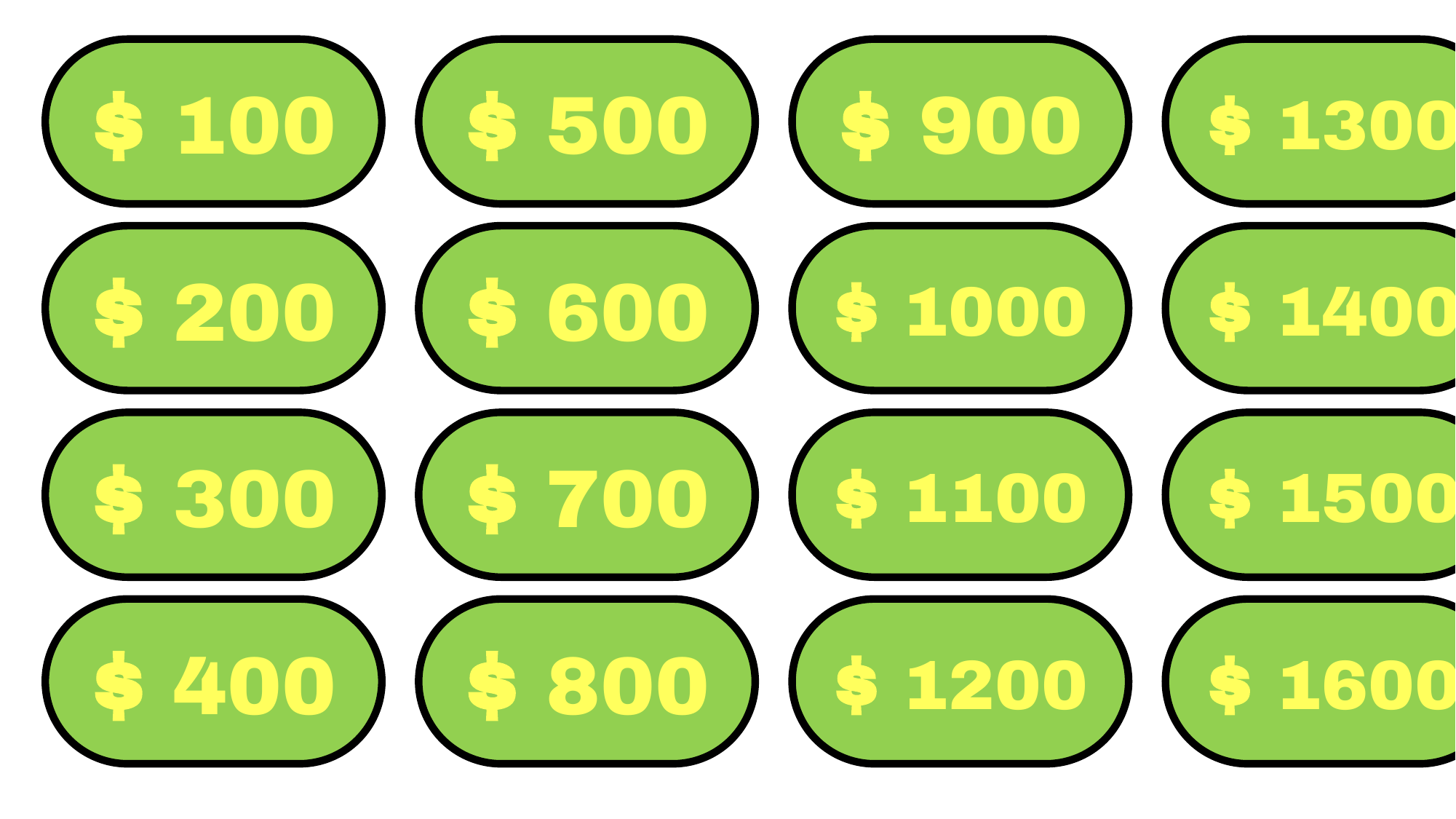

$ 100
$ 500
$ 900
$ 1300
$ 200
$ 600
$ 1000
$ 1400
$ 300
$ 700
$ 1100
$ 1500
$ 400
$ 800
$ 1200
$ 1600